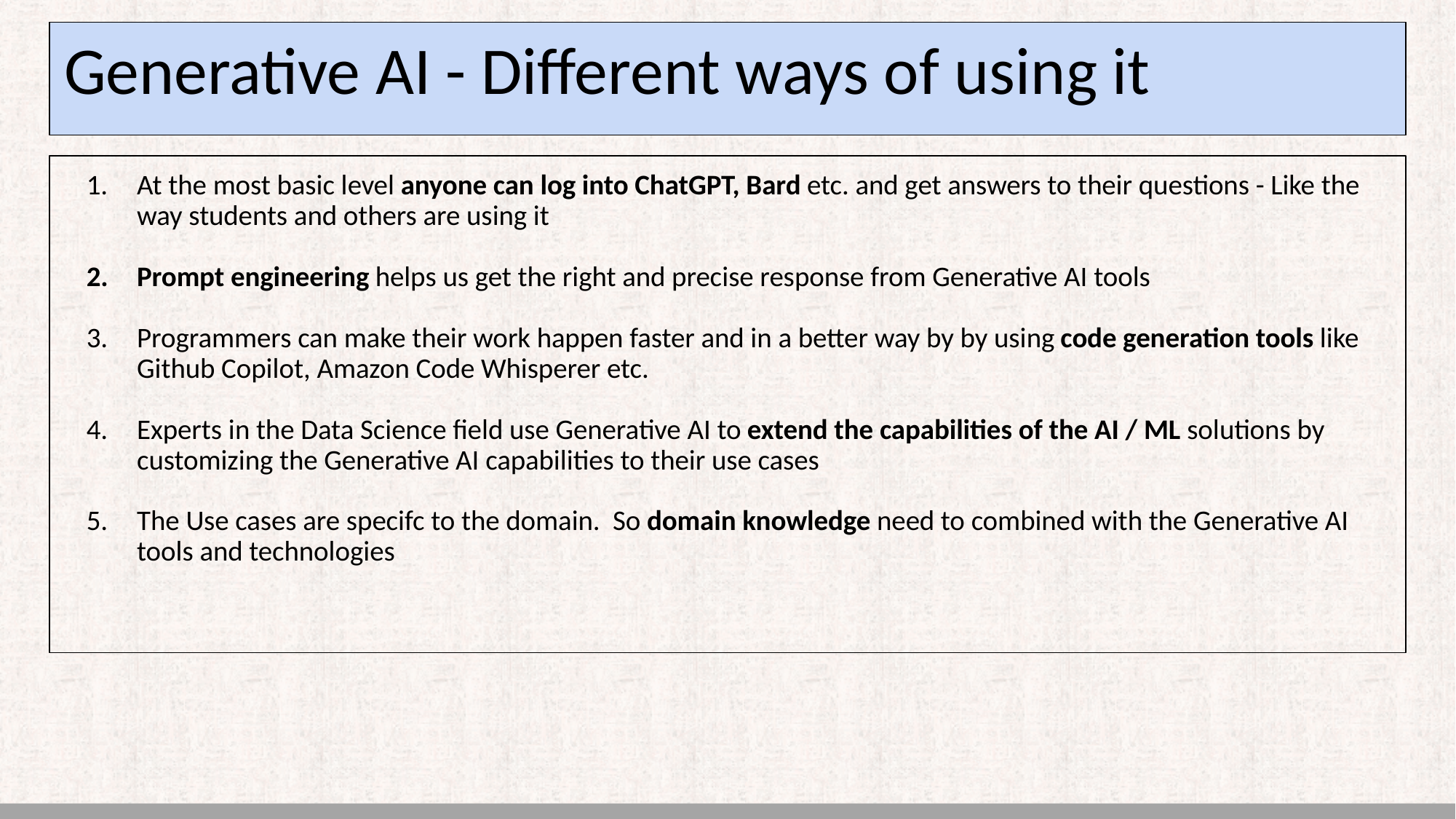

# Generative AI - Different ways of using it
At the most basic level anyone can log into ChatGPT, Bard etc. and get answers to their questions - Like the way students and others are using it

Prompt engineering helps us get the right and precise response from Generative AI tools

Programmers can make their work happen faster and in a better way by by using code generation tools like Github Copilot, Amazon Code Whisperer etc.

Experts in the Data Science field use Generative AI to extend the capabilities of the AI / ML solutions by customizing the Generative AI capabilities to their use cases

The Use cases are specifc to the domain.  So domain knowledge need to combined with the Generative AI tools and technologies